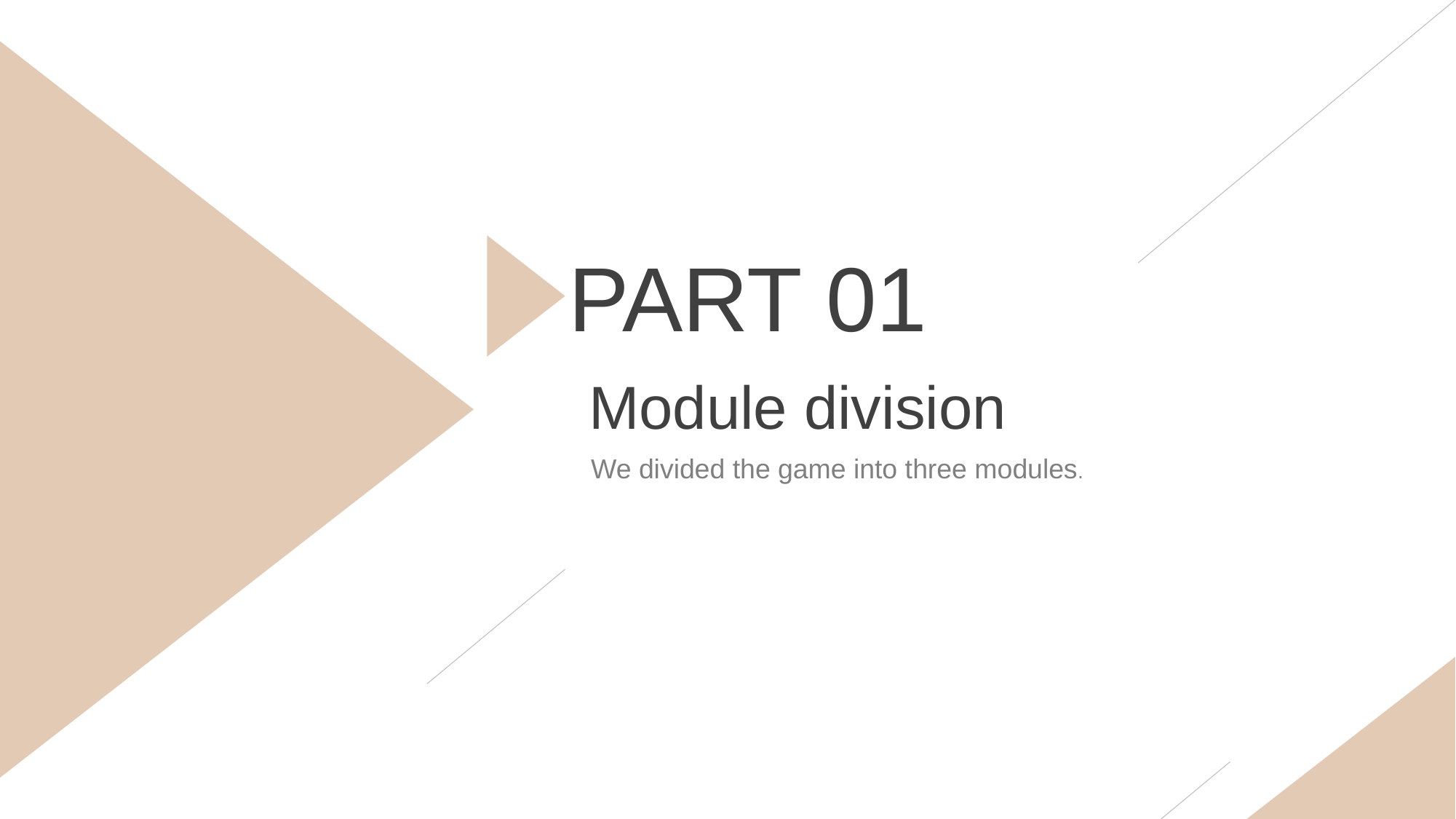

PART 01

Module division
We divided the game into three modules.